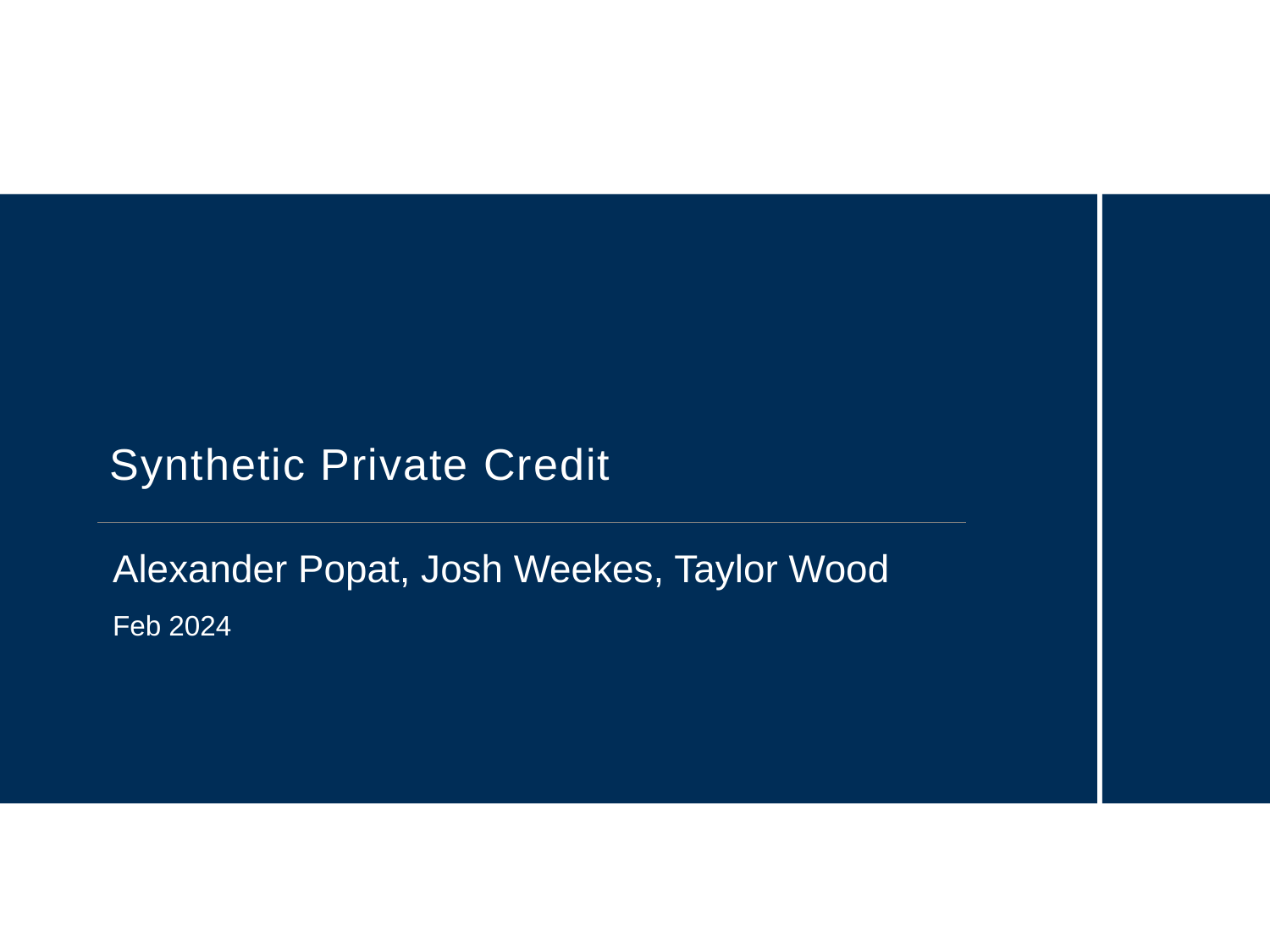

Alexander Popat, Josh Weekes, Taylor Wood
Feb 2024